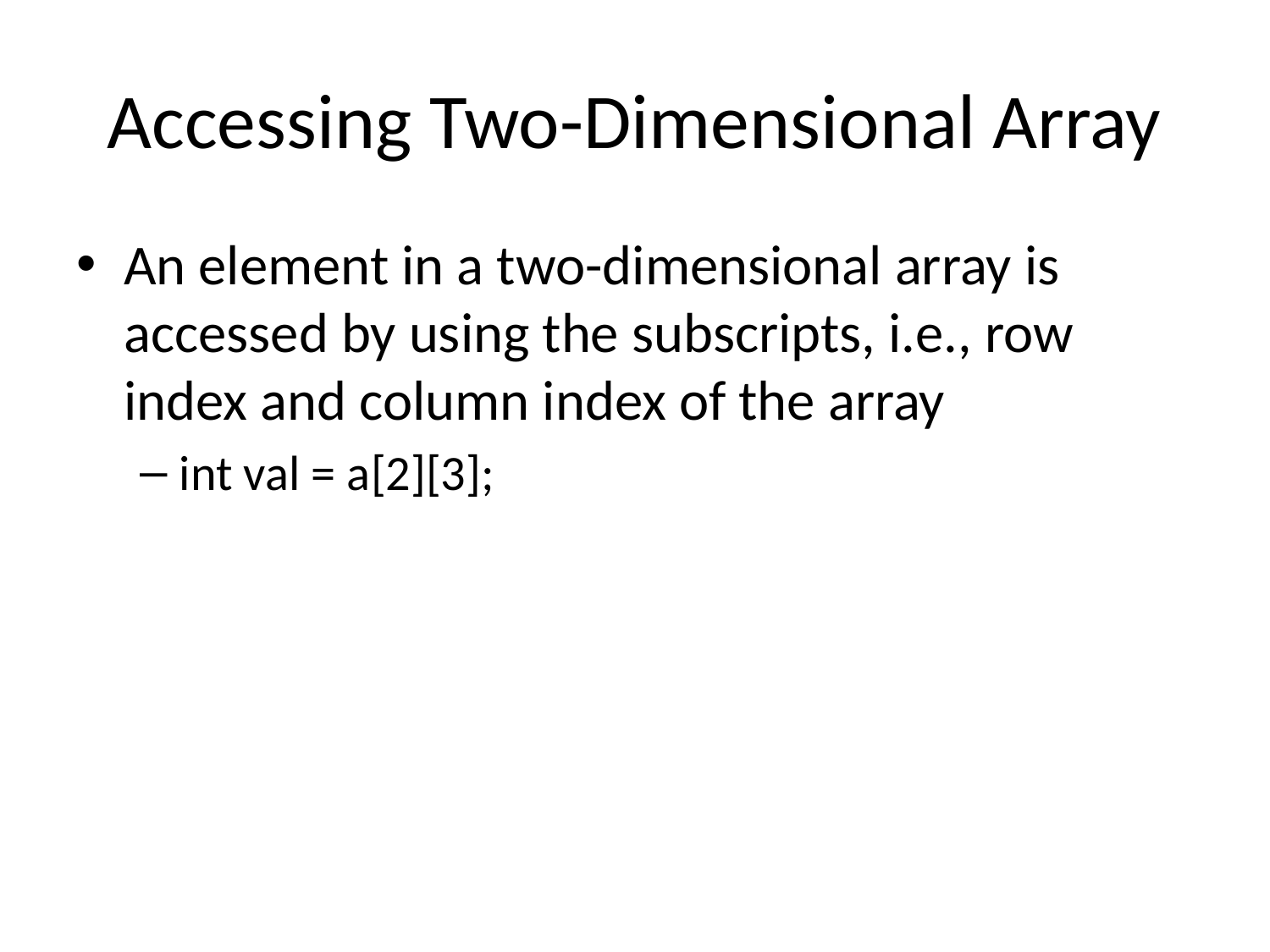

# Accessing Two-Dimensional Array
An element in a two-dimensional array is accessed by using the subscripts, i.e., row index and column index of the array
int val = a[2][3];